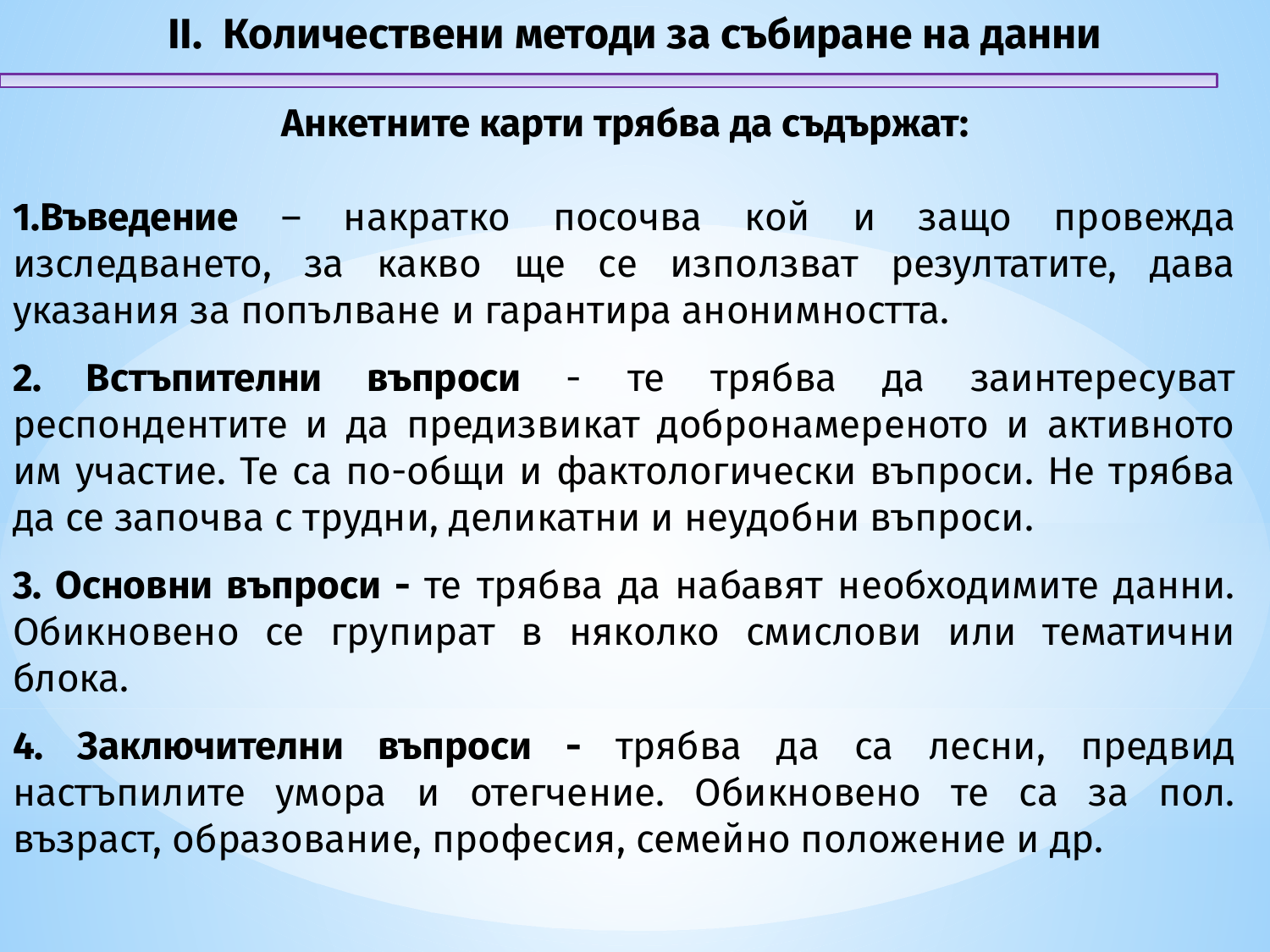

II.  Количествени методи за събиране на данни

 Анкетните карти трябва да съдържат:

1.Въведение – накратко посочва кой и защо провежда изследването, за какво ще се използват резултатите, дава указания за попълване и гарантира анонимността.
2. Встъпителни въпроси - те трябва да заинтересуват респондентите и да предизвикат добронамереното и активното им участие. Те са по-общи и фактологически въпроси. Не трябва да се започва с трудни, деликатни и неудобни въпроси.
3. Основни въпроси - те трябва да набавят необходимите данни. Обикновено се групират в няколко смислови или тематични блока.
4. Заключителни въпроси - трябва да са лесни, предвид настъпилите умора и отегчение. Обикновено те са за пол. възраст, образование, професия, семейно положение и др.